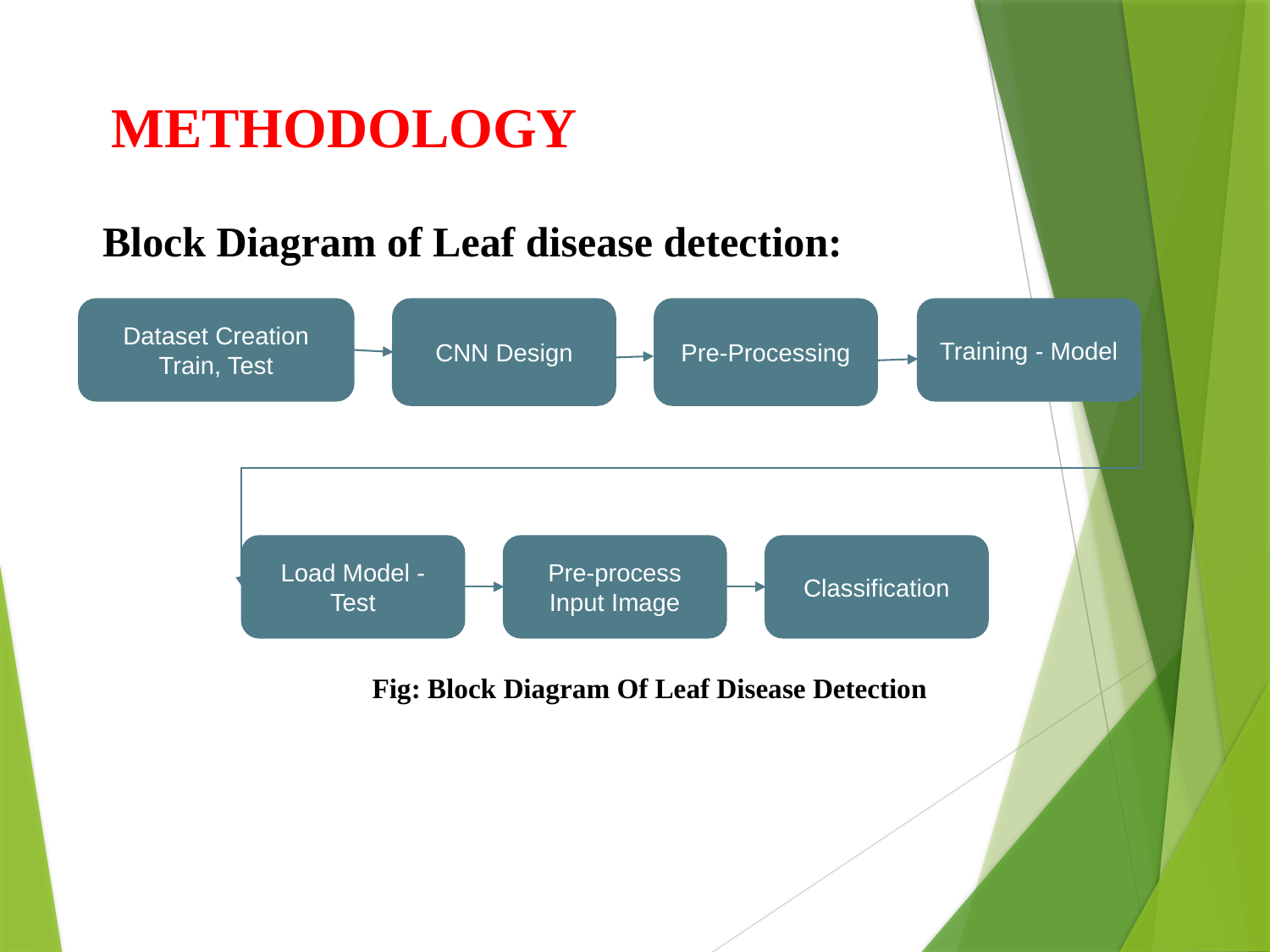

# METHODOLOGY
 Block Diagram of Leaf disease detection:
Dataset Creation
Train, Test
CNN Design
Pre-Processing
Training - Model
Classification
Load Model - Test
Pre-process Input Image
Fig: Block Diagram Of Leaf Disease Detection